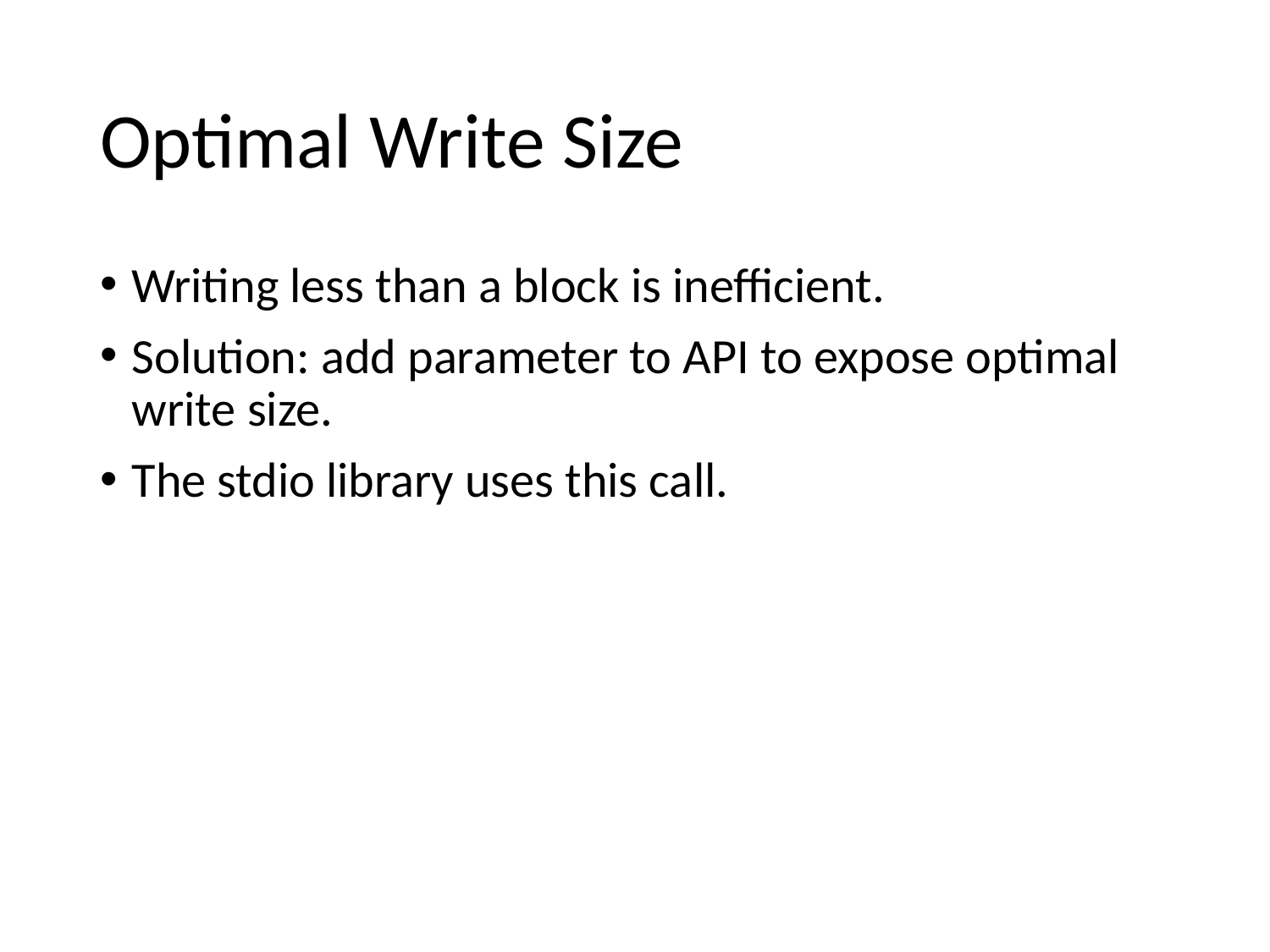

# Optimal Write Size
Writing less than a block is inefficient.
Solution: add parameter to API to expose optimal write size.
The stdio library uses this call.